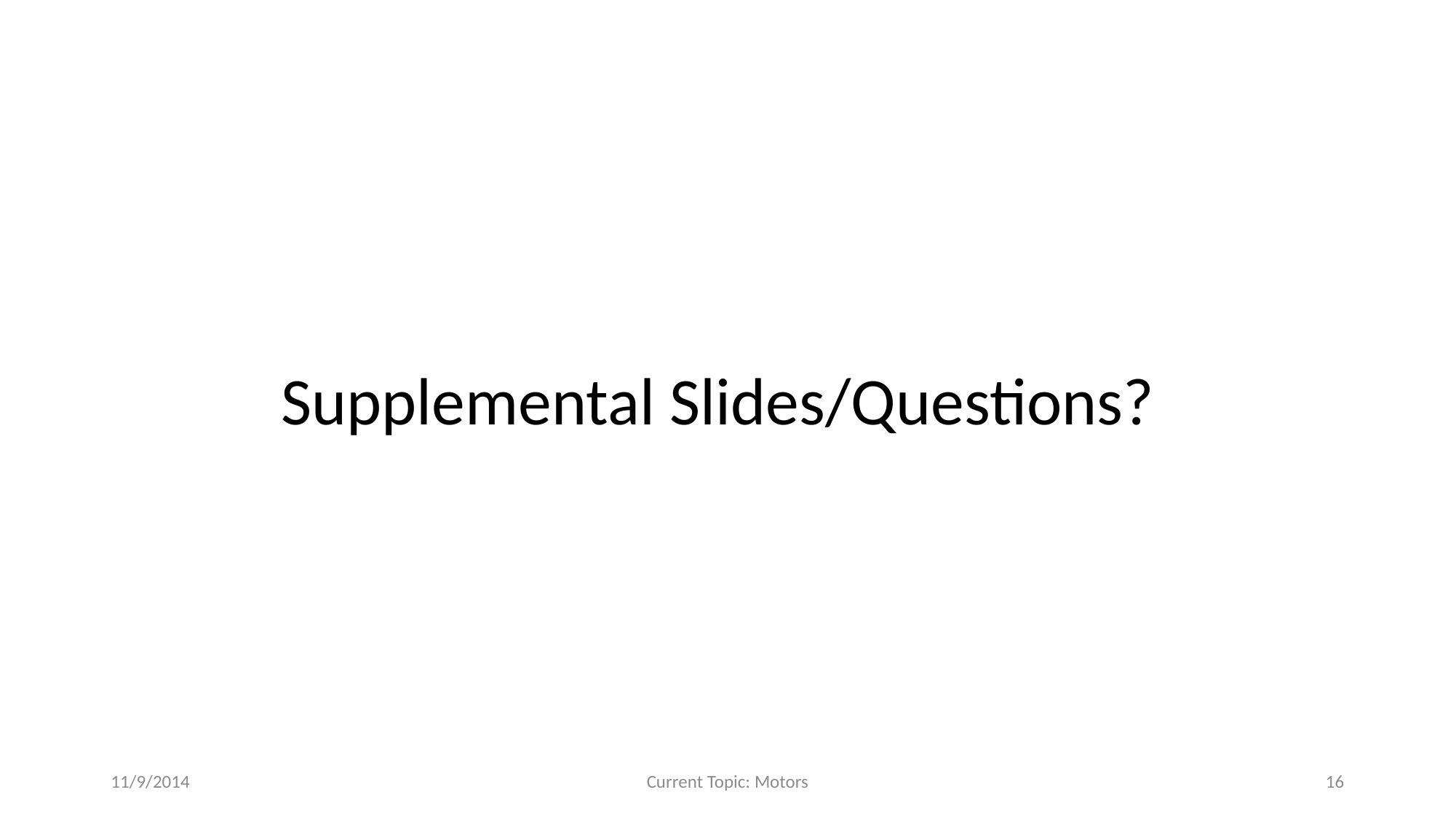

# Supplemental Slides/Questions?
11/9/2014
Current Topic: Motors
16